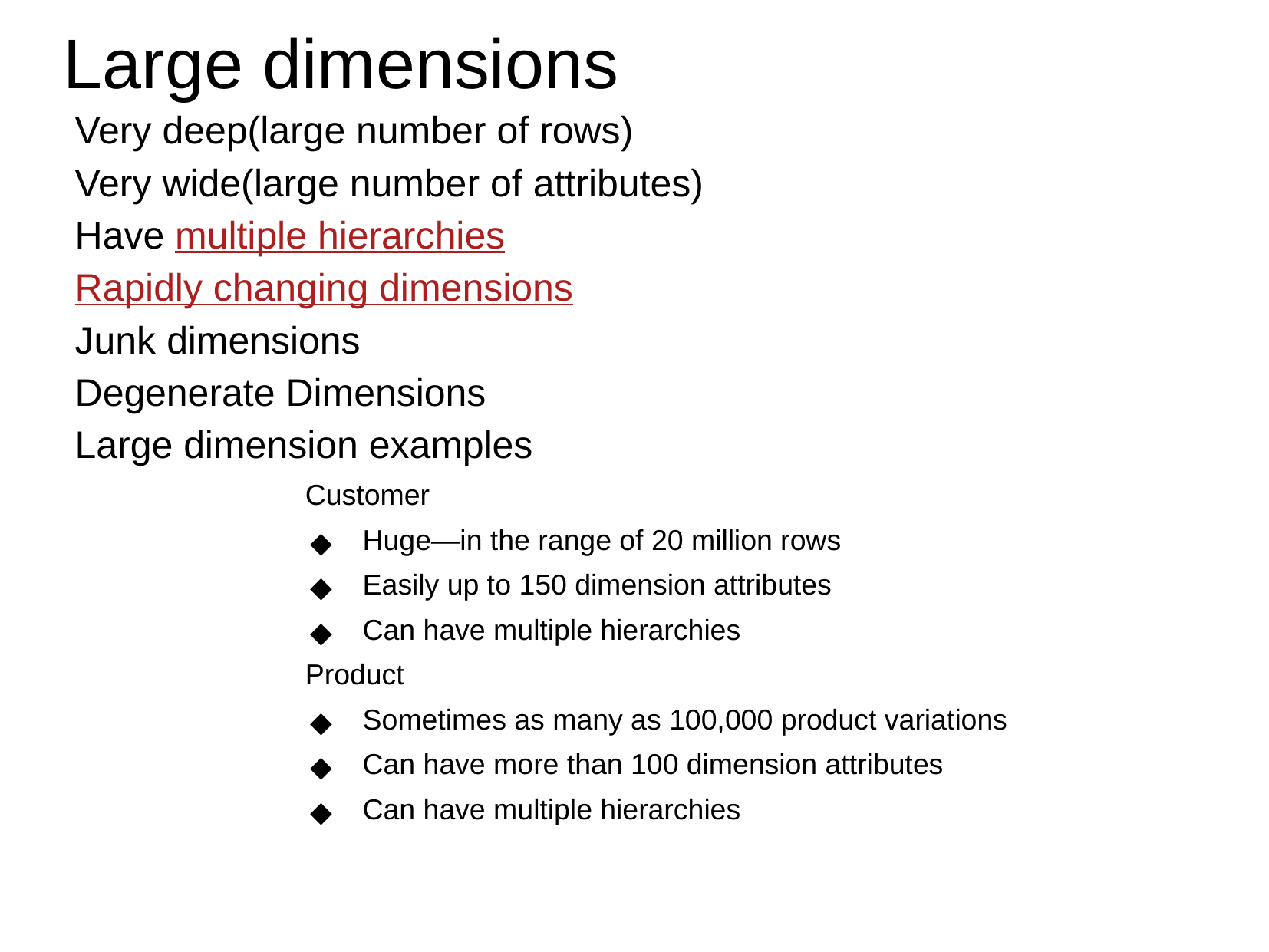

Large dimensions
Very deep(large number of rows)
Very wide(large number of attributes)
Have multiple hierarchies
Rapidly changing dimensions
Junk dimensions
Degenerate Dimensions
Large dimension examples
Customer
Huge—in the range of 20 million rows
Easily up to 150 dimension attributes
Can have multiple hierarchies
Product
Sometimes as many as 100,000 product variations
Can have more than 100 dimension attributes
Can have multiple hierarchies